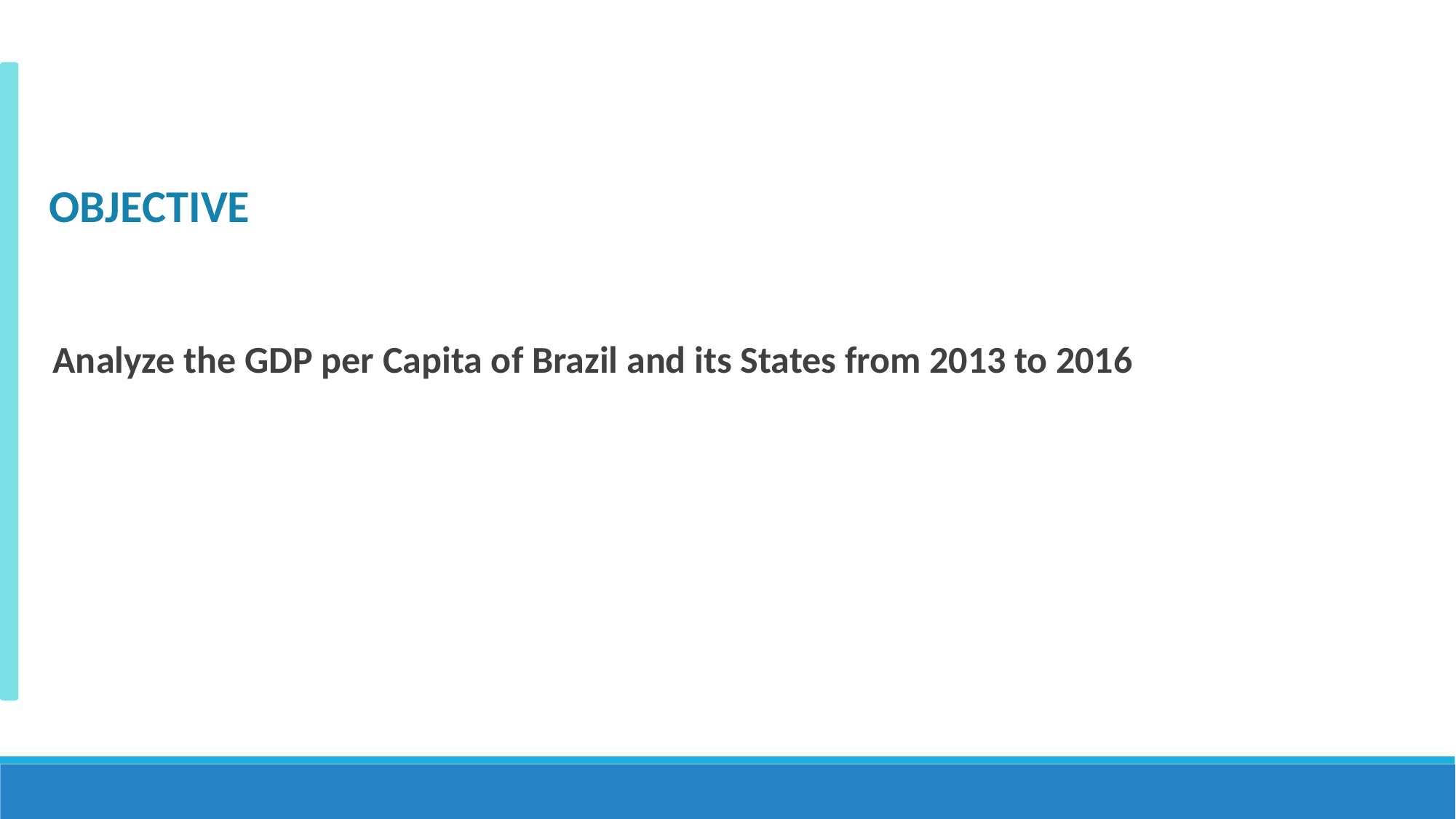

OBJECTIVE
Analyze the GDP per Capita of Brazil and its States from 2013 to 2016